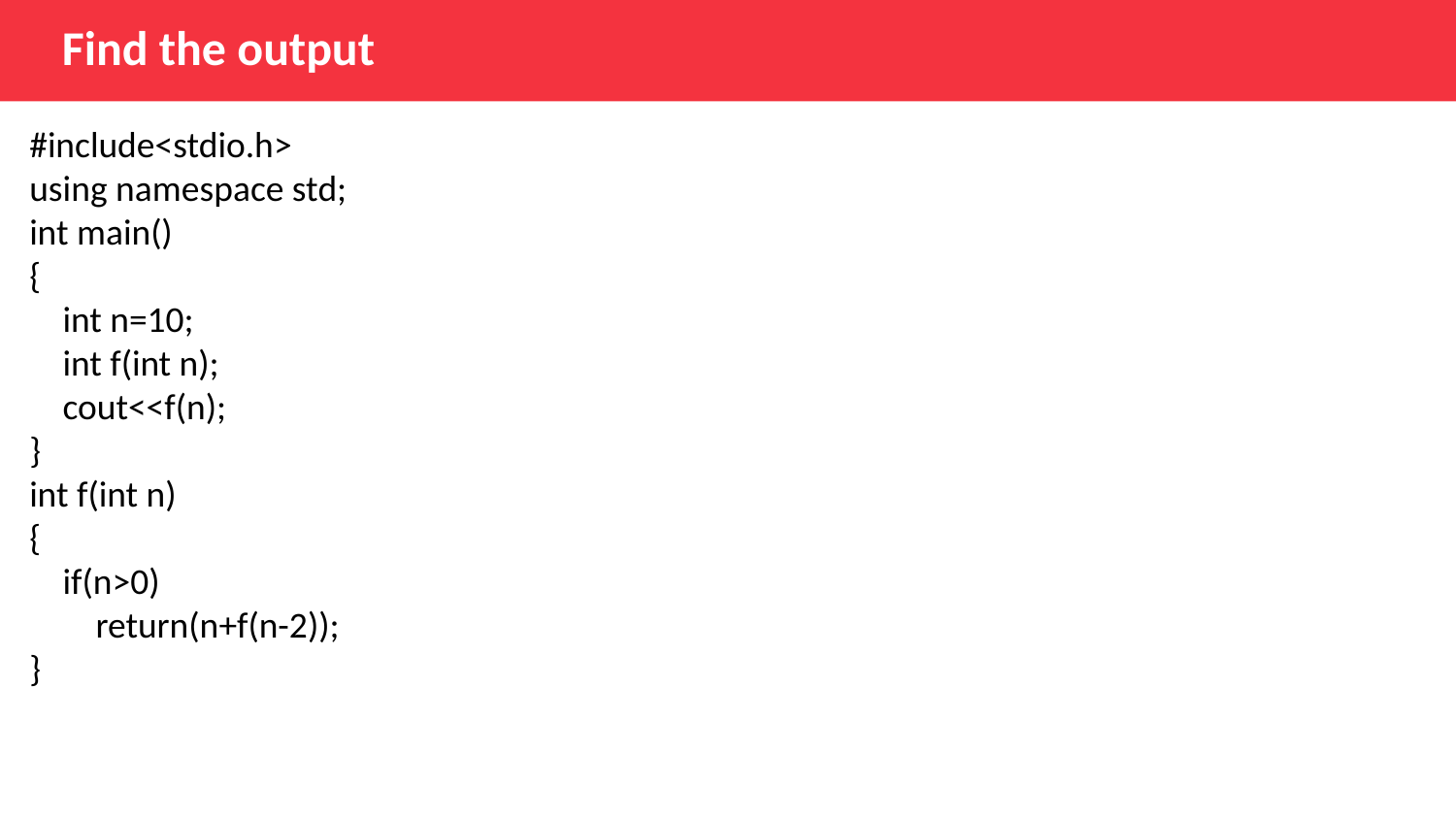

Find the output
#include<stdio.h>
using namespace std;
int main()
{
    int n=10;
    int f(int n);
    cout<<f(n);
}
int f(int n)
{
    if(n>0)
        return(n+f(n-2));
}